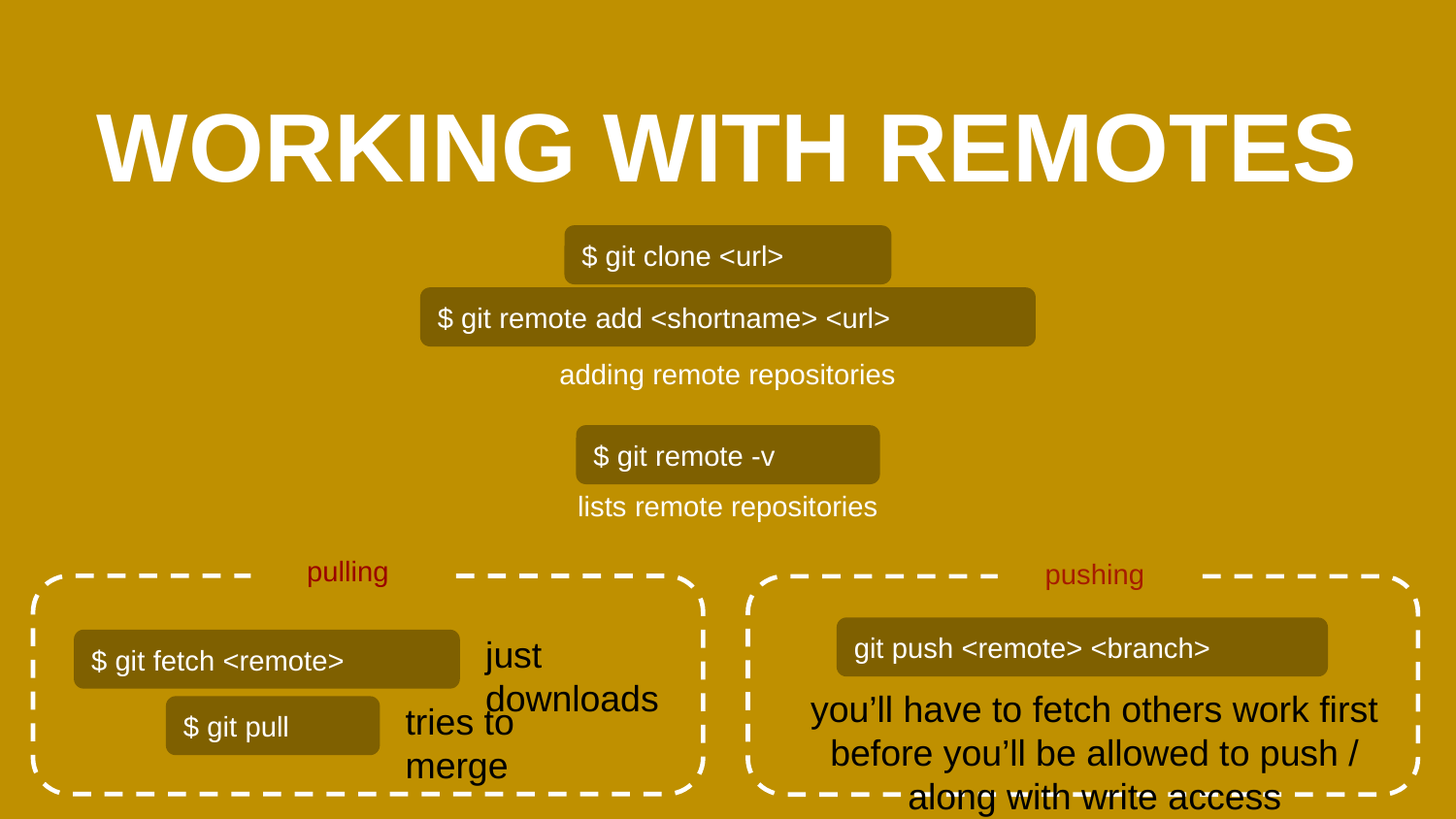

# WORKING WITH REMOTES
$ git clone <url>
$ git remote add <shortname> <url>
adding remote repositories
$ git remote -v
lists remote repositories
pulling
pushing

just downloads
git push <remote> <branch>
$ git fetch <remote>
you’ll have to fetch others work first before you’ll be allowed to push / along with write access
tries to merge
$ git pull